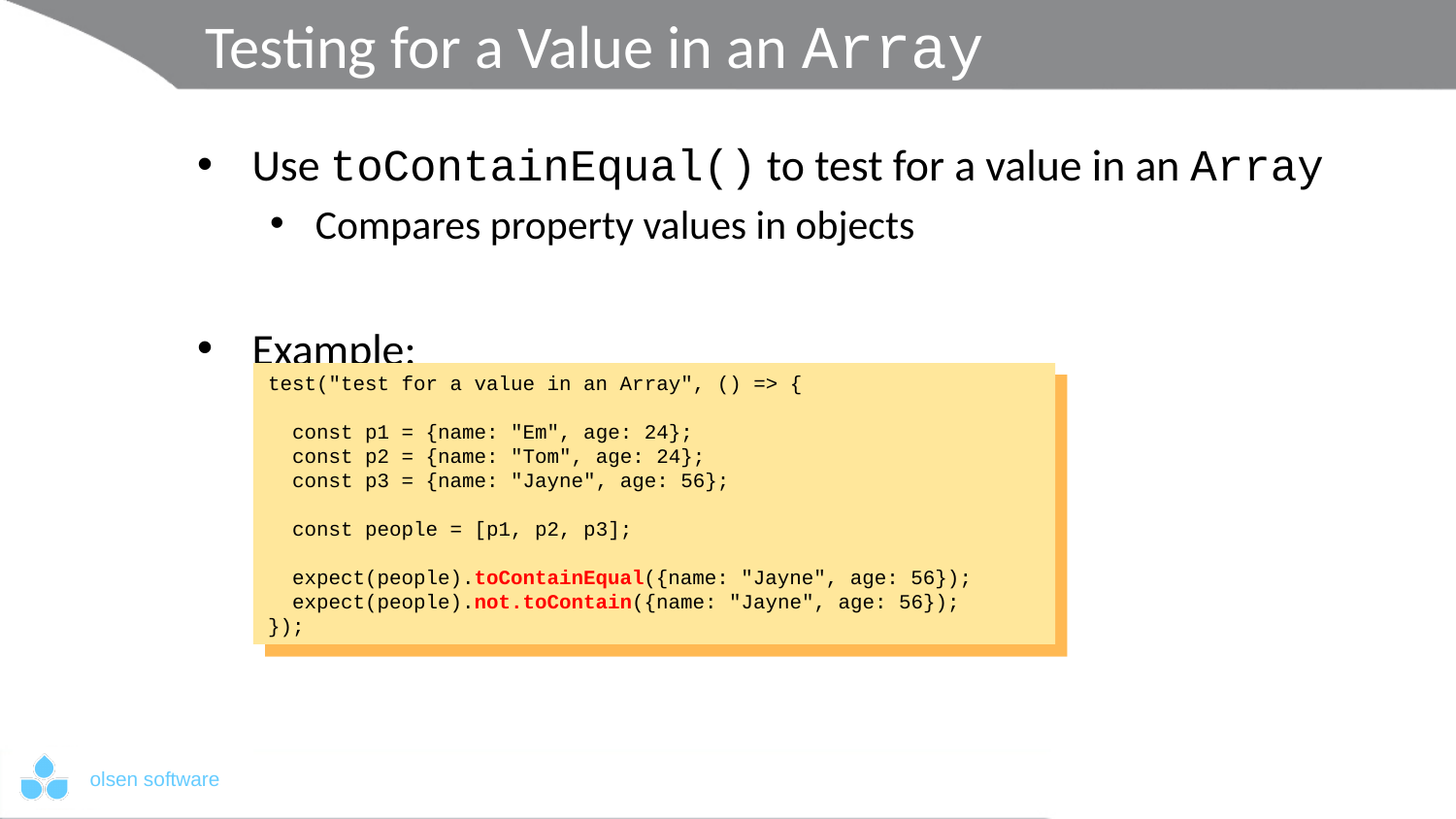

# Testing for a Value in an Array
Use toContainEqual() to test for a value in an Array
Compares property values in objects

Example:
test("test for a value in an Array", () => {

  const p1 = {name: "Em", age: 24};
  const p2 = {name: "Tom", age: 24};
  const p3 = {name: "Jayne", age: 56};

  const people = [p1, p2, p3];

  expect(people).toContainEqual({name: "Jayne", age: 56});
  expect(people).not.toContain({name: "Jayne", age: 56});
});